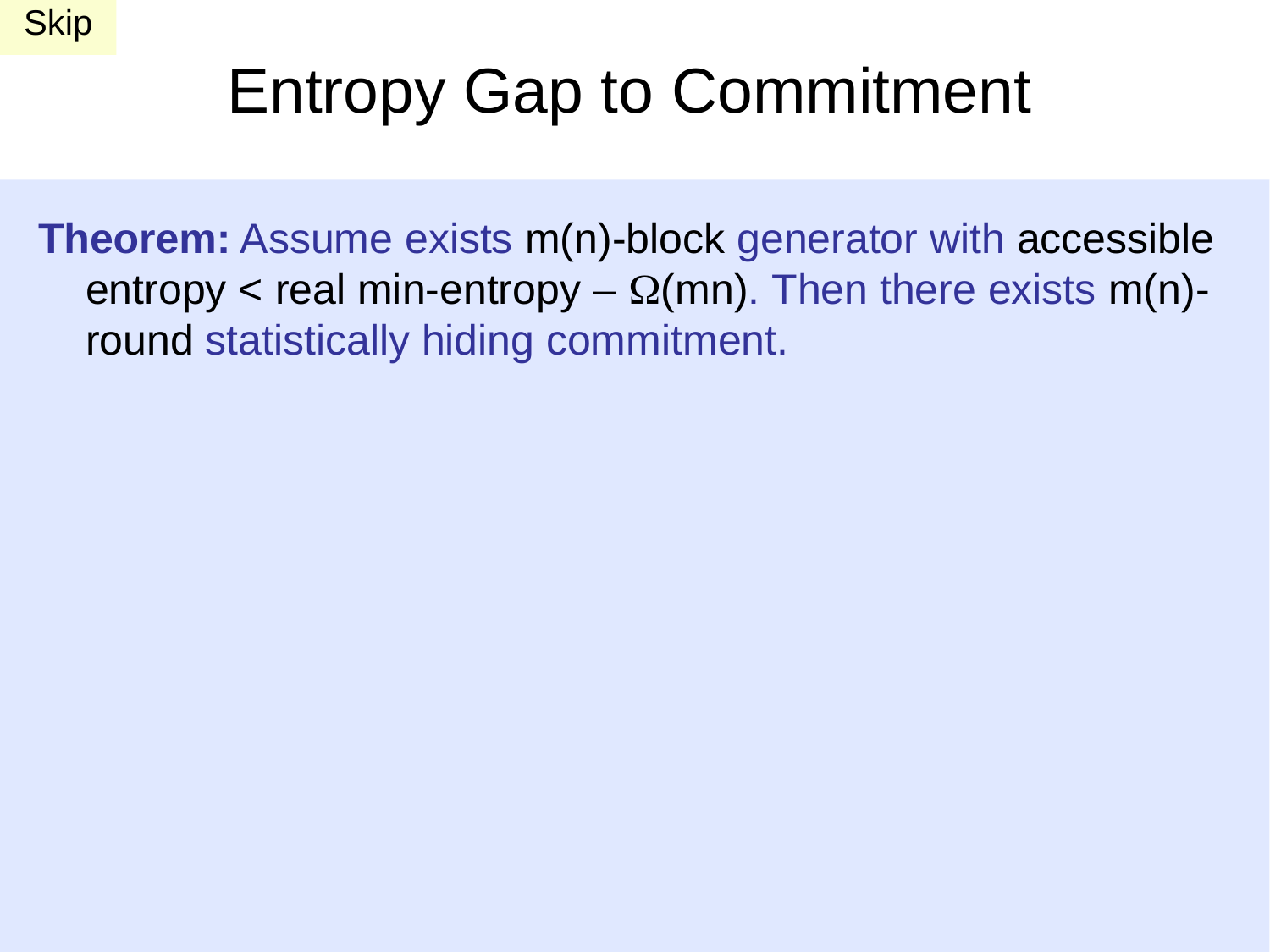

Skip
# Entropy Gap to Commitment
Theorem: Assume exists m(n)-block generator with accessible entropy < real min-entropy – Ω(mn). Then there exists m(n)-round statistically hiding commitment.